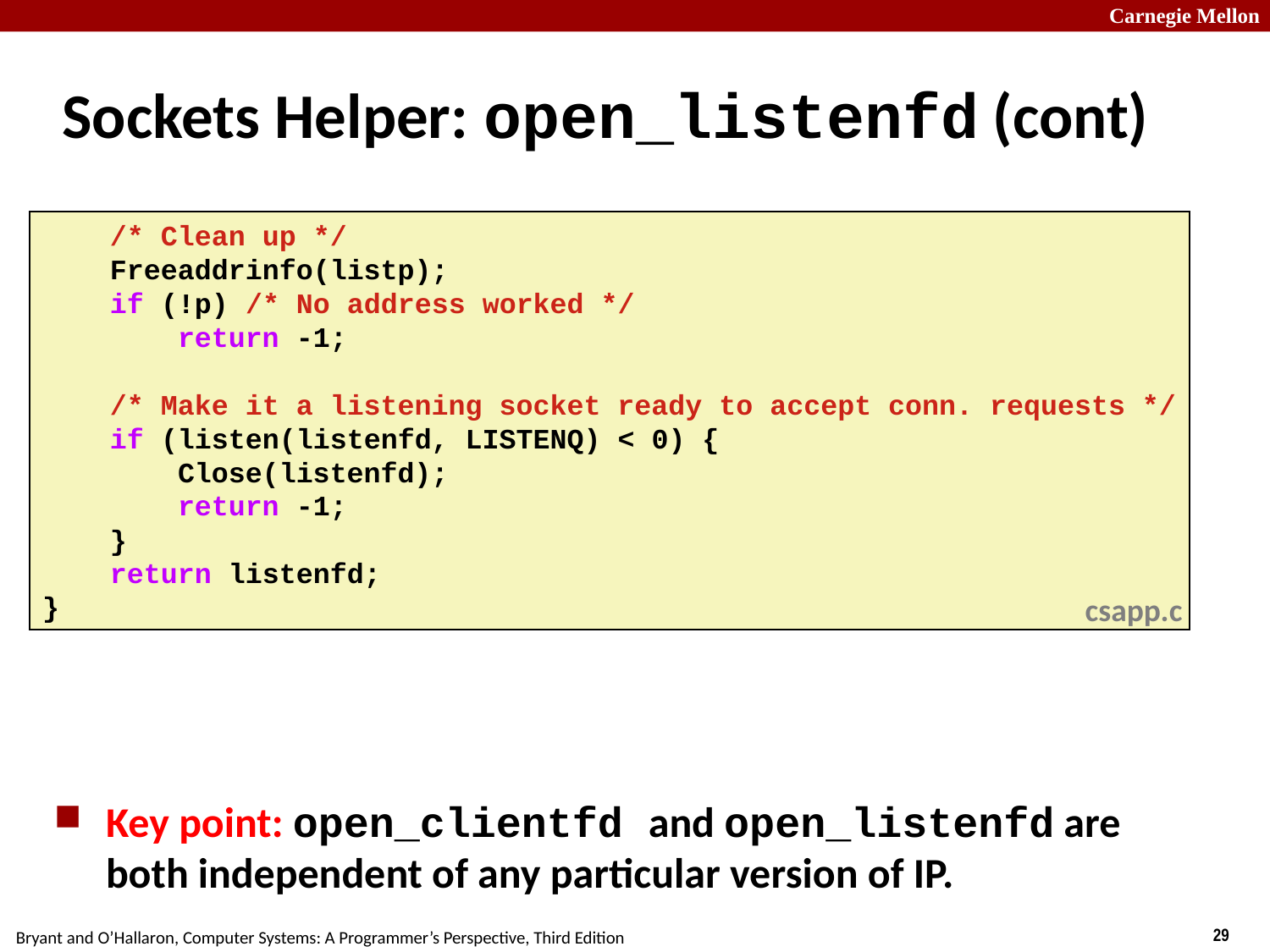

# Sockets Helper: open_listenfd (cont)
    /* Clean up */
    Freeaddrinfo(listp);
    if (!p) /* No address worked */
        return -1;

    /* Make it a listening socket ready to accept conn. requests */
    if (listen(listenfd, LISTENQ) < 0) {
        Close(listenfd);
        return -1;
    }
    return listenfd;
}
csapp.c
Key point: open_clientfd and open_listenfd are both independent of any particular version of IP.